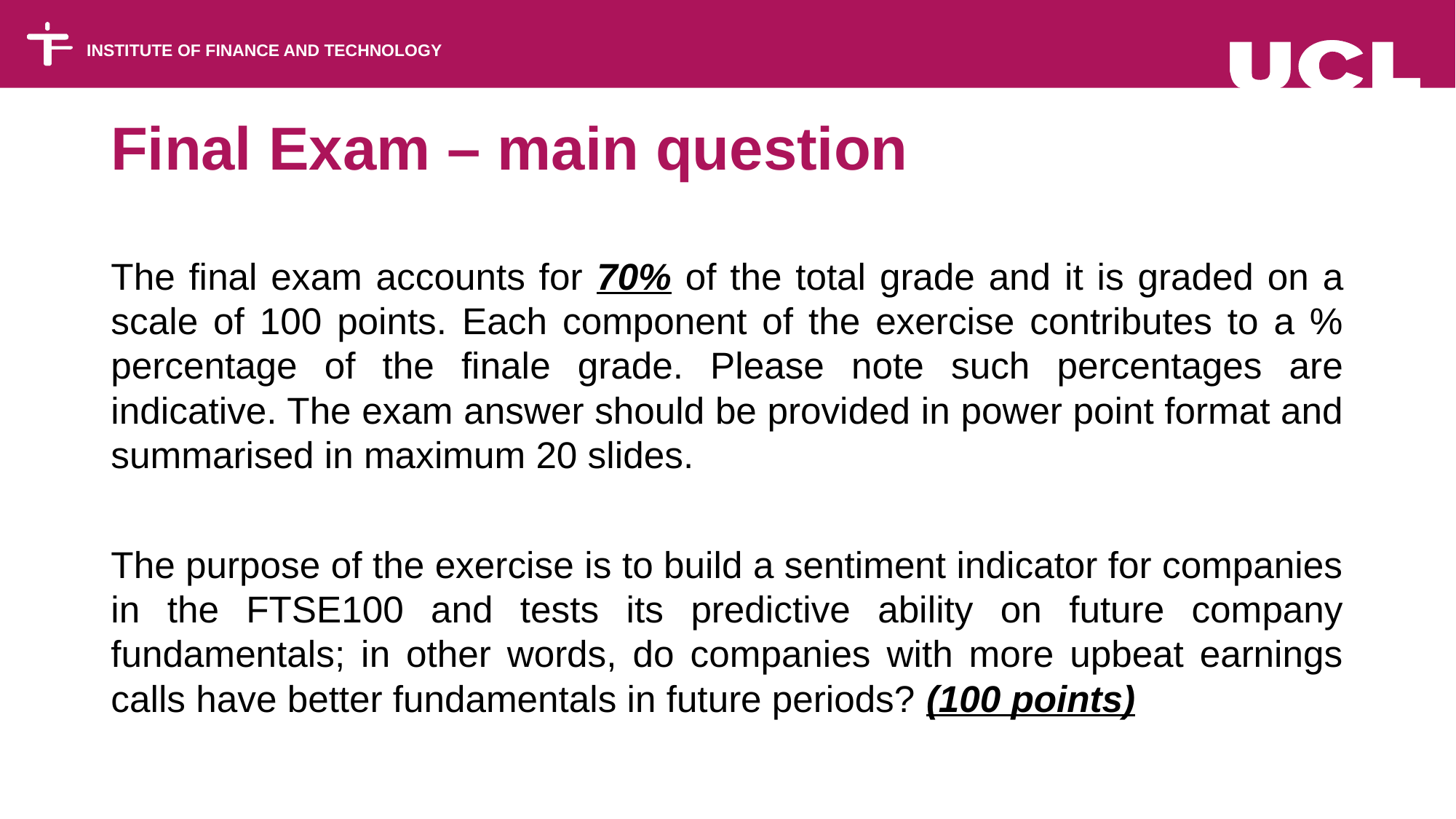

# Final Exam – main question
The final exam accounts for 70% of the total grade and it is graded on a scale of 100 points. Each component of the exercise contributes to a % percentage of the finale grade. Please note such percentages are indicative. The exam answer should be provided in power point format and summarised in maximum 20 slides.

The purpose of the exercise is to build a sentiment indicator for companies in the FTSE100 and tests its predictive ability on future company fundamentals; in other words, do companies with more upbeat earnings calls have better fundamentals in future periods? (100 points)